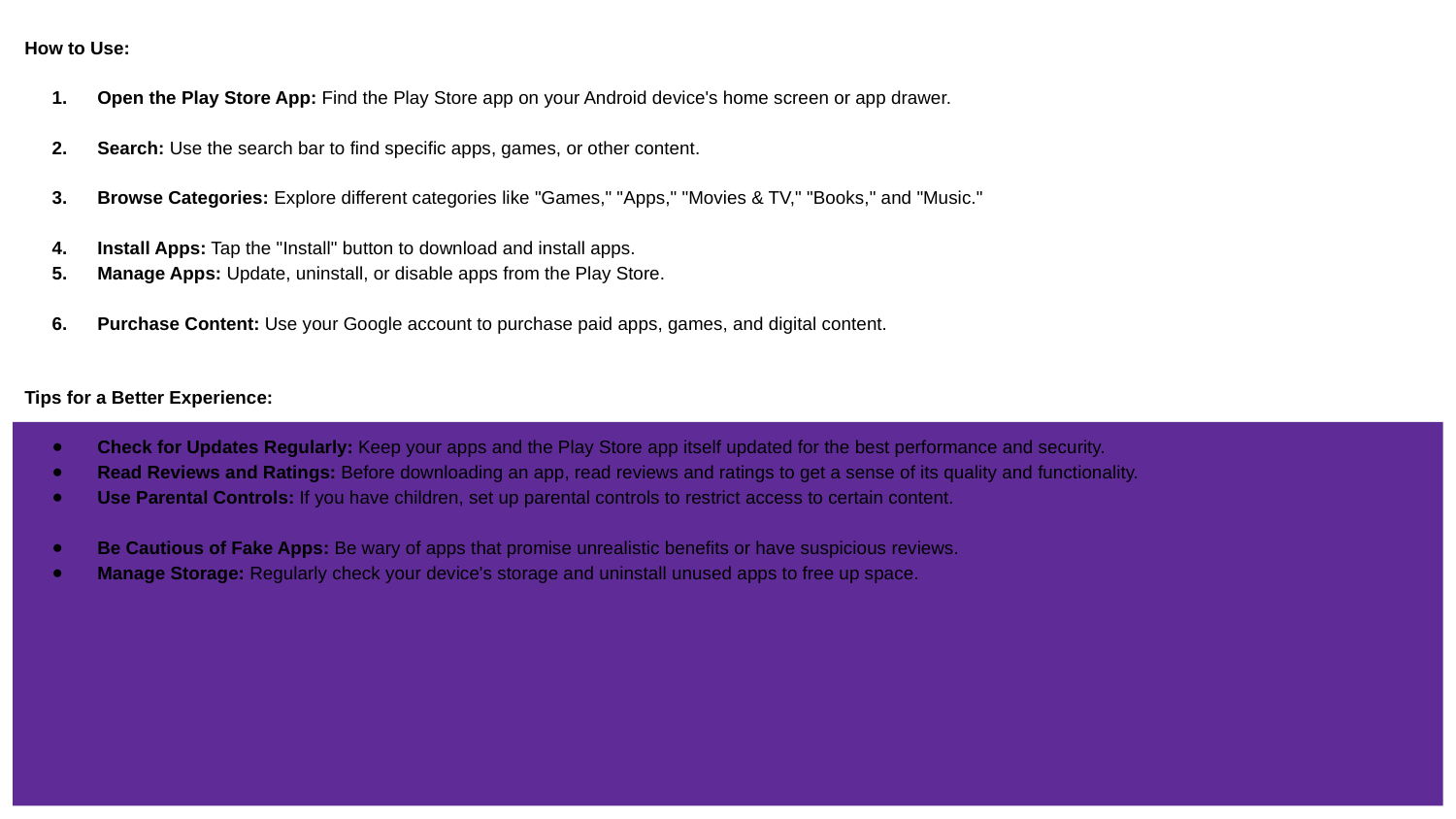

# How to Use:
Open the Play Store App: Find the Play Store app on your Android device's home screen or app drawer.

Search: Use the search bar to find specific apps, games, or other content.

Browse Categories: Explore different categories like "Games," "Apps," "Movies & TV," "Books," and "Music."

Install Apps: Tap the "Install" button to download and install apps.
Manage Apps: Update, uninstall, or disable apps from the Play Store.

Purchase Content: Use your Google account to purchase paid apps, games, and digital content.

Tips for a Better Experience:
Check for Updates Regularly: Keep your apps and the Play Store app itself updated for the best performance and security.
Read Reviews and Ratings: Before downloading an app, read reviews and ratings to get a sense of its quality and functionality.
Use Parental Controls: If you have children, set up parental controls to restrict access to certain content.

Be Cautious of Fake Apps: Be wary of apps that promise unrealistic benefits or have suspicious reviews.
Manage Storage: Regularly check your device's storage and uninstall unused apps to free up space.